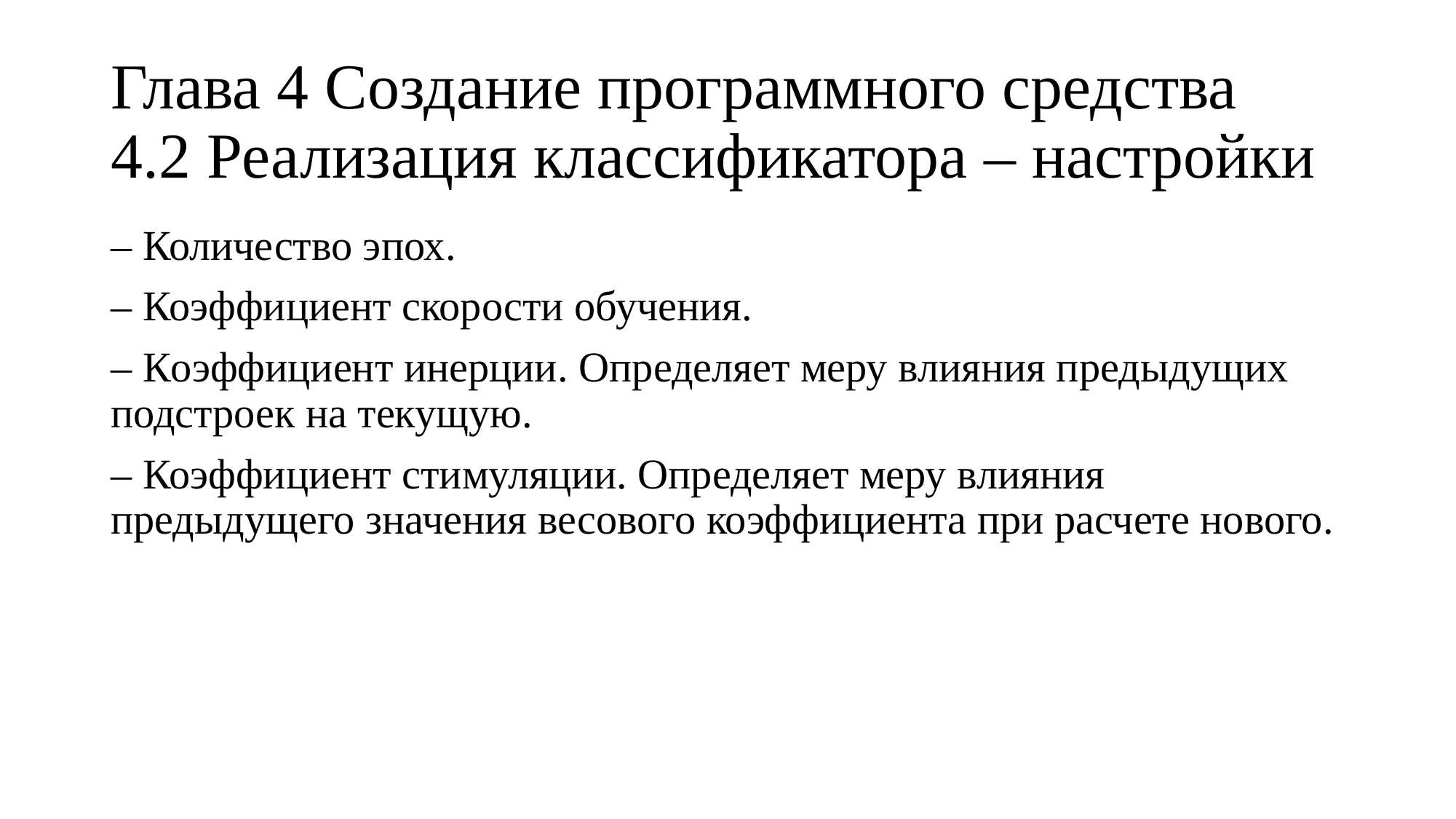

# Глава 4 Создание программного средства 4.2 Реализация классификатора – настройки
– Количество эпох.
– Коэффициент скорости обучения.
– Коэффициент инерции. Определяет меру влияния предыдущих подстроек на текущую.
– Коэффициент стимуляции. Определяет меру влияния предыдущего значения весового коэффициента при расчете нового.